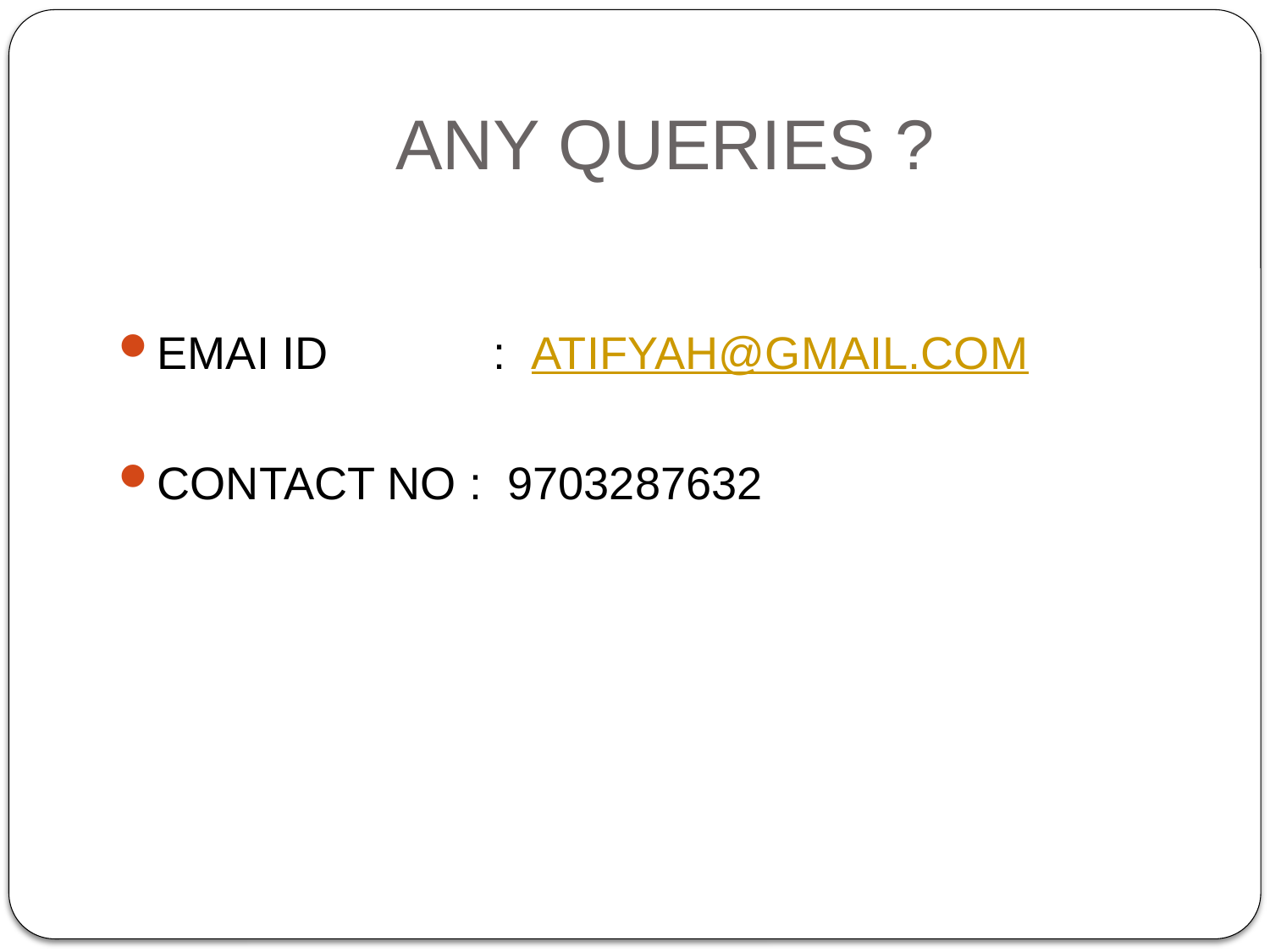

# ANY QUERIES ?
EMAI ID             :  ATIFYAH@GMAIL.COM

CONTACT NO :  9703287632